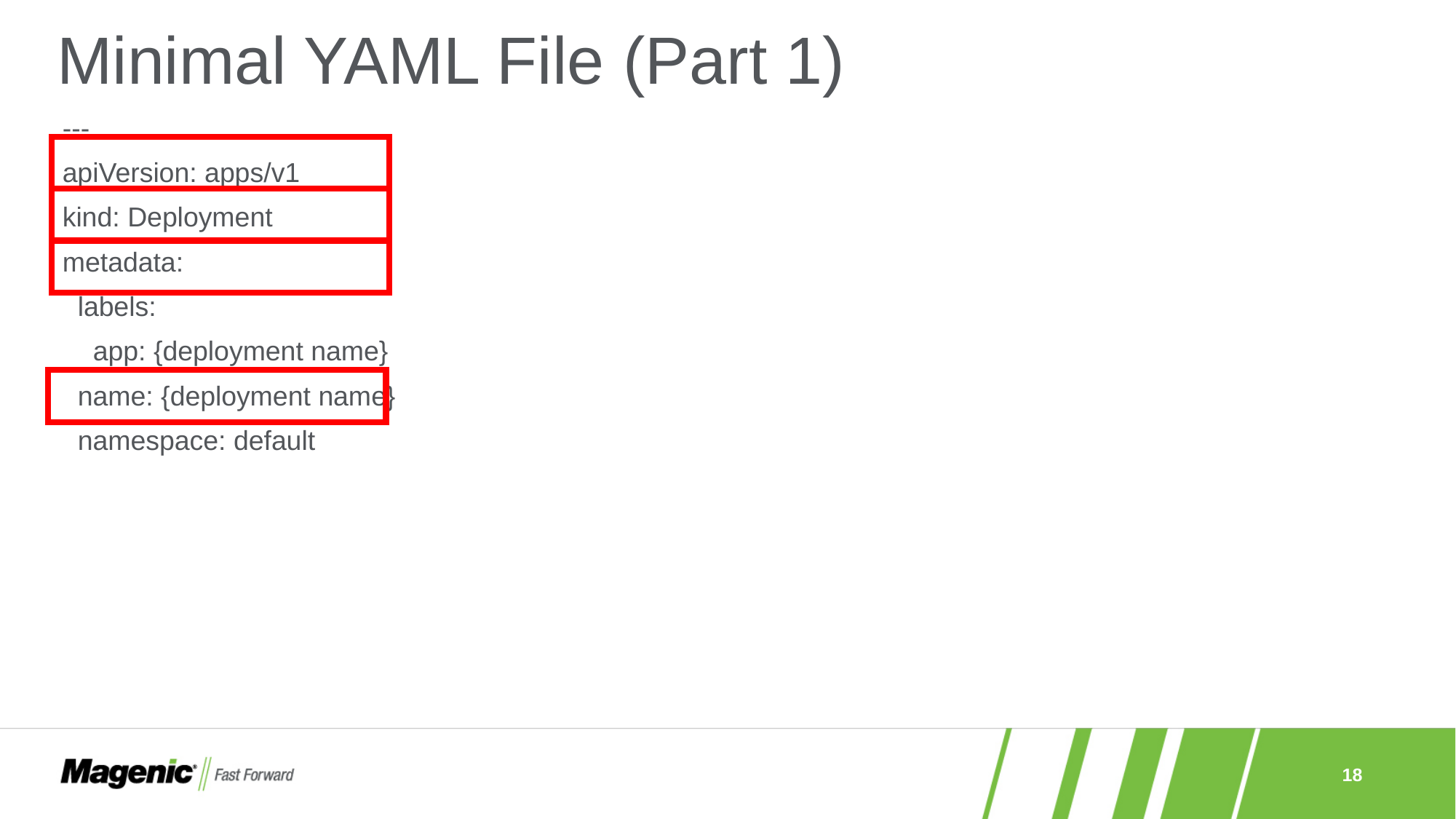

# Minimal YAML File (Part 1)
---
apiVersion: apps/v1
kind: Deployment
metadata:
  labels:
    app: {deployment name}
  name: {deployment name}
  namespace: default